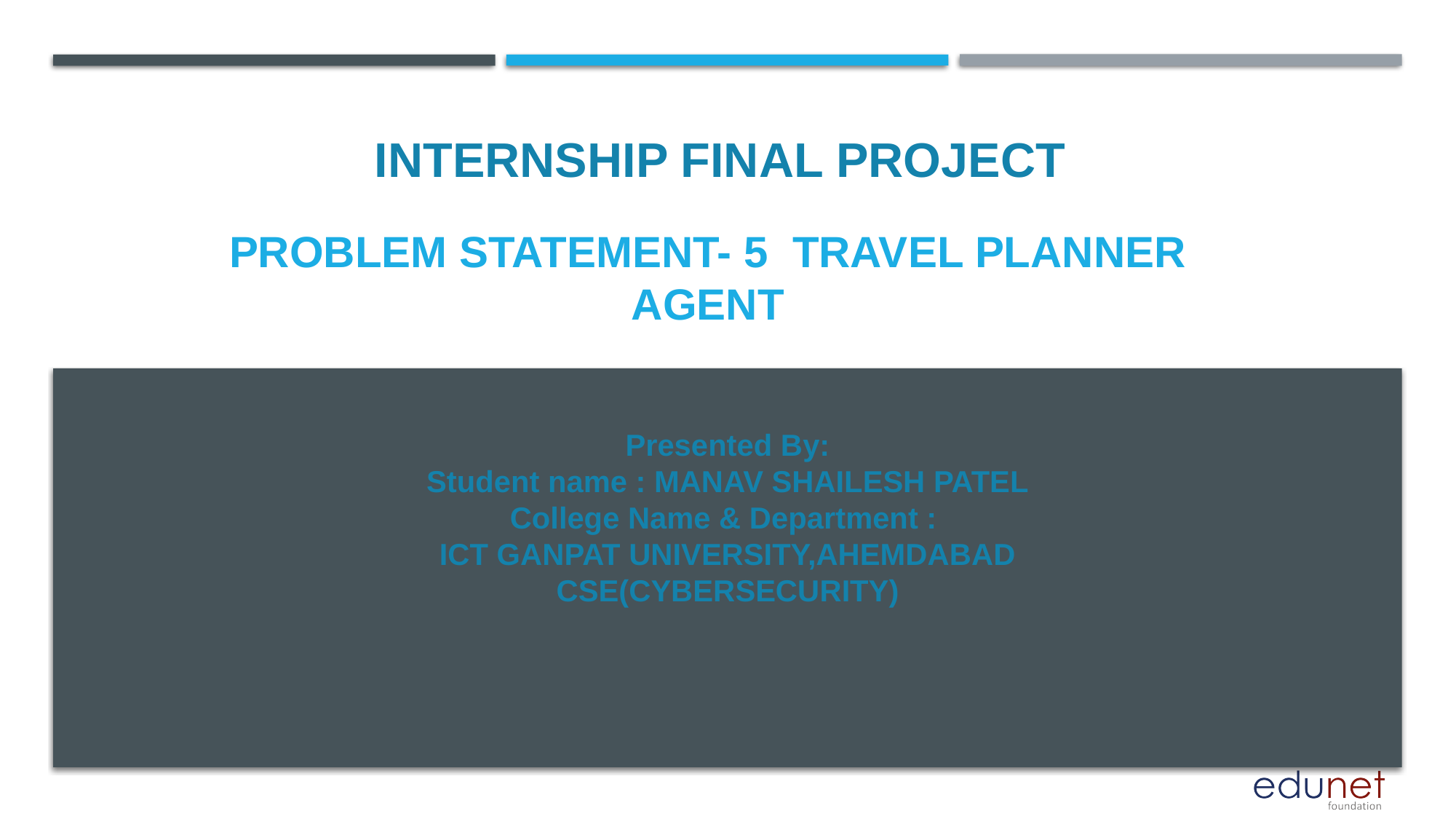

INTERNSHIP FINAL PROJECT
# PROBLEM STATEMENT- 5  TRAVEL PLANNER AGENT
Presented By:
Student name : MANAV SHAILESH PATEL
College Name & Department :
ICT GANPAT UNIVERSITY,AHEMDABAD
CSE(CYBERSECURITY)